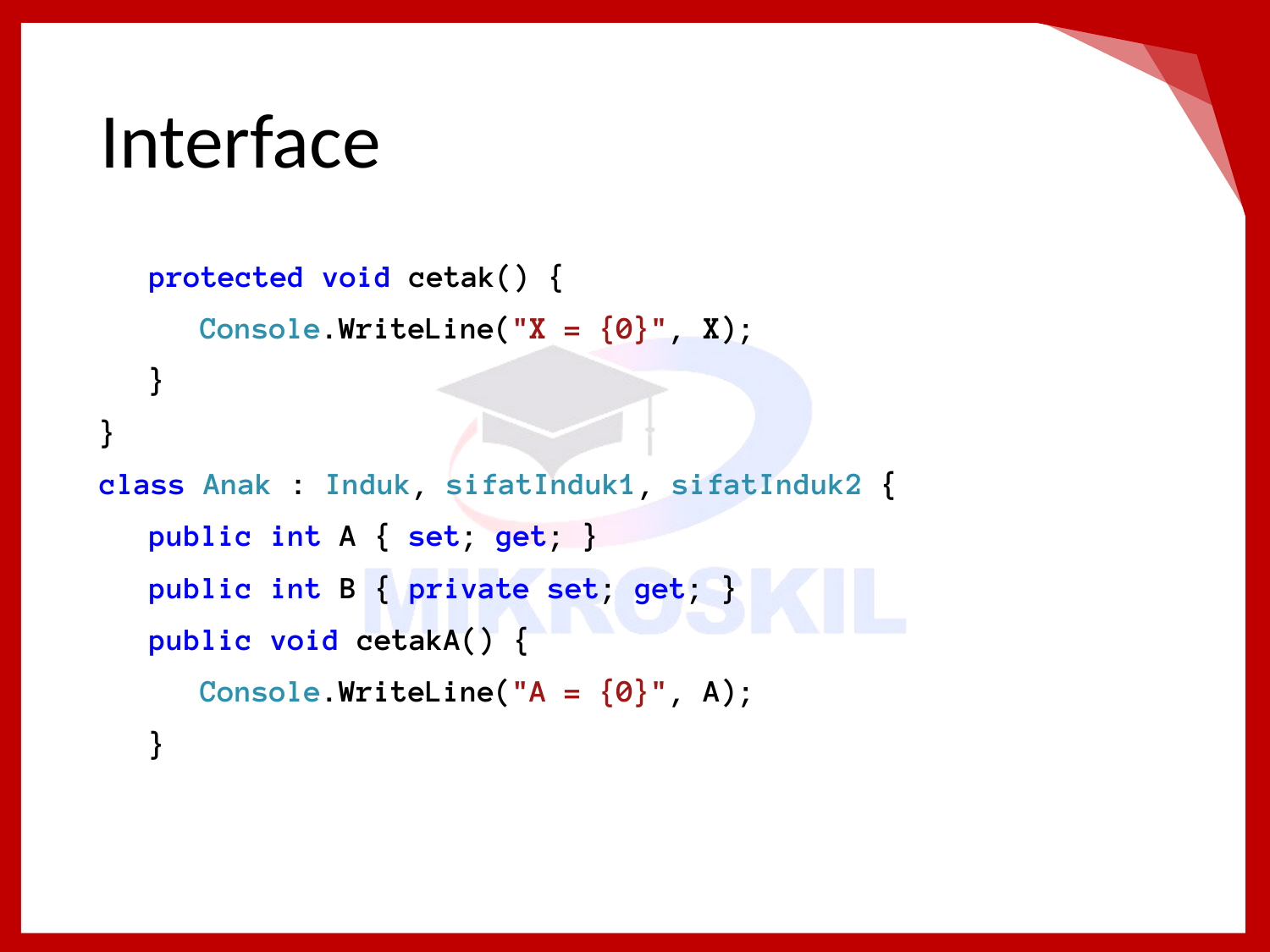

# Interface
protected void cetak() {
Console.WriteLine("X = {0}", X);
}
}
class Anak : Induk, sifatInduk1, sifatInduk2 {
public int A { set; get; }
public int B { private set; get; }
public void cetakA() {
Console.WriteLine("A = {0}", A);
}